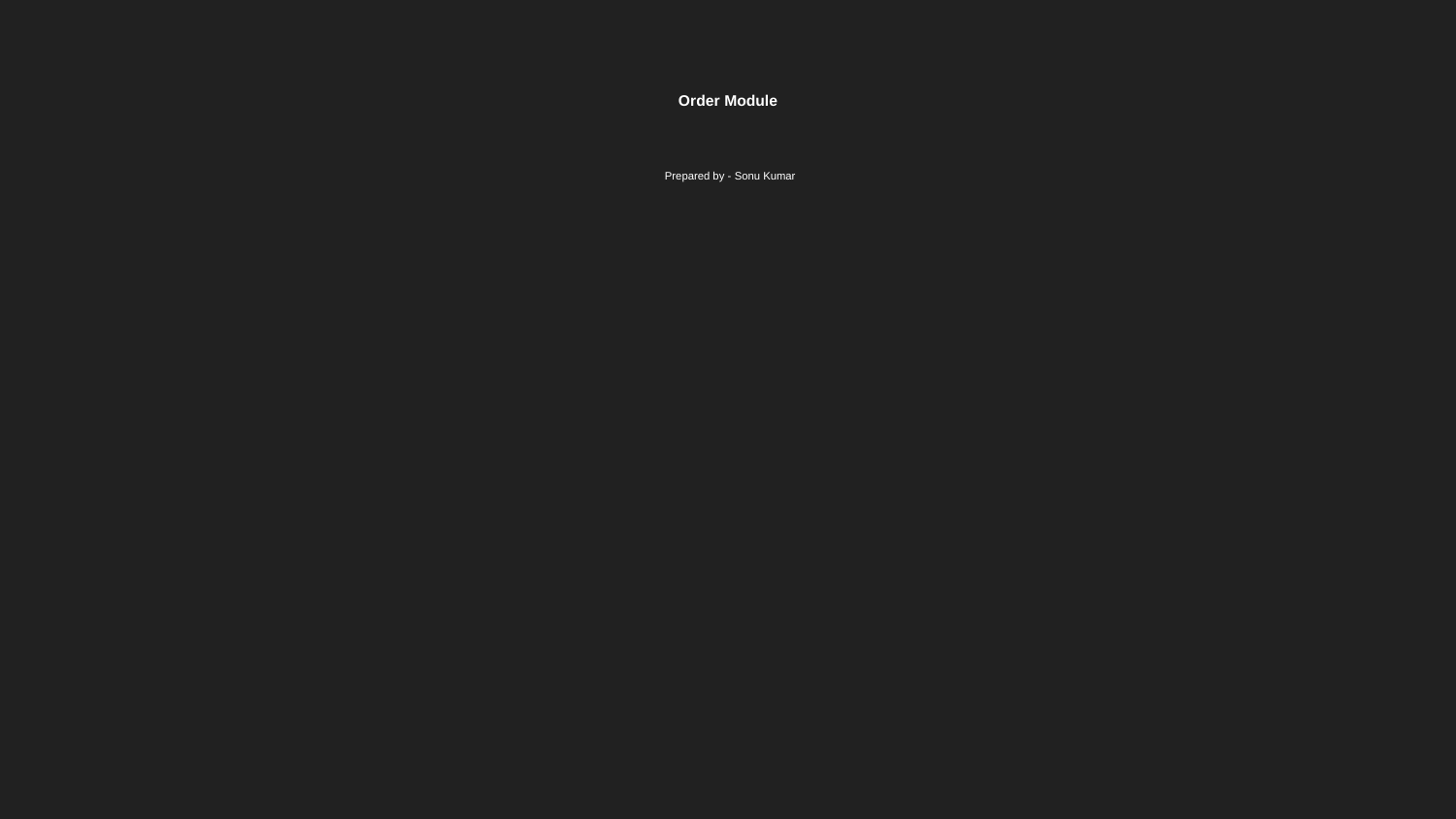

# Order Module Prepared by - Sonu Kumar